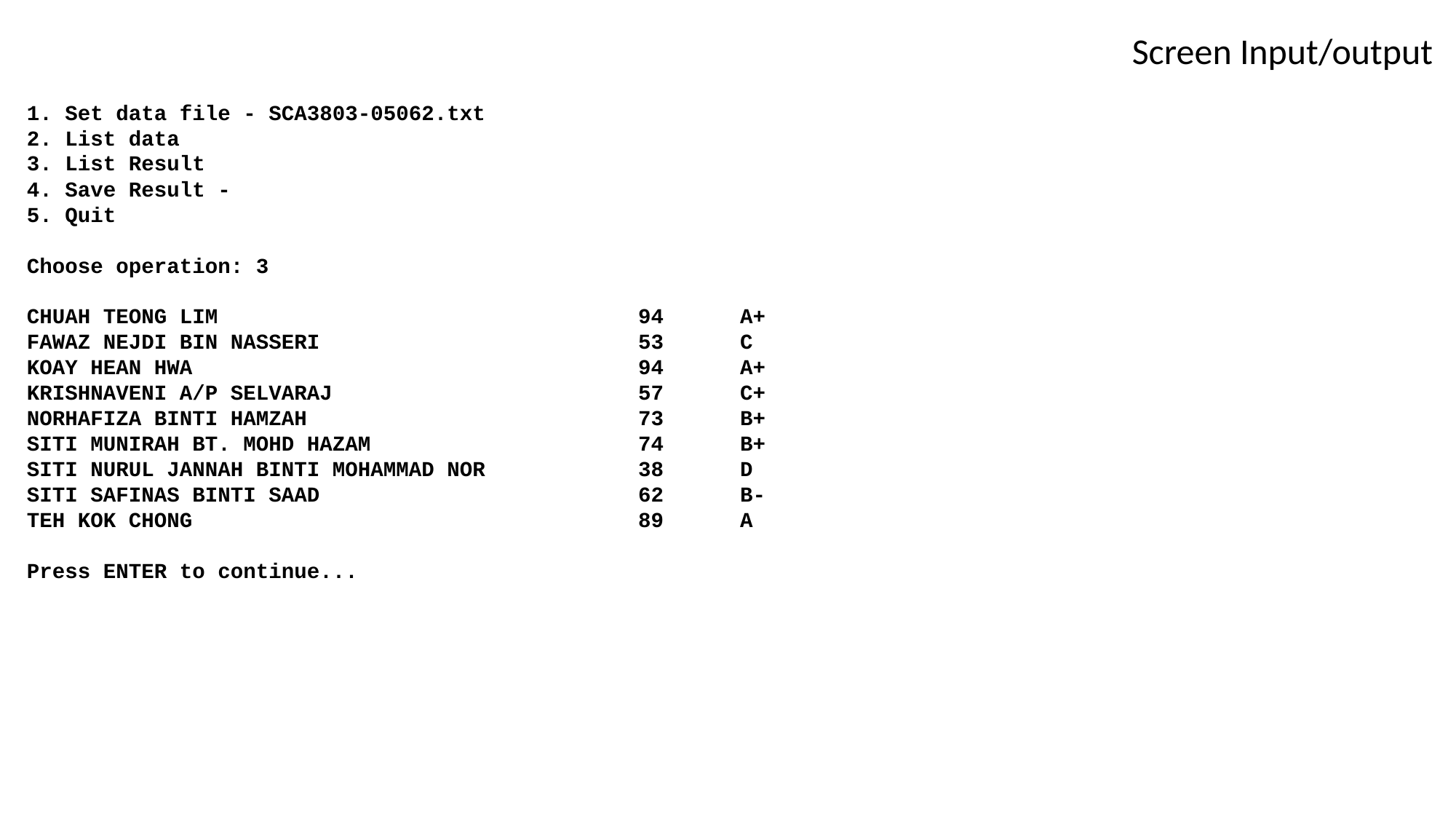

# Screen Input/output
1. Set data file - SCA3803-05062.txt
2. List data
3. List Result
4. Save Result -
5. Quit

Choose operation: 3

CHUAH TEONG LIM                                 94      A+
FAWAZ NEJDI BIN NASSERI                         53      C
KOAY HEAN HWA                                   94      A+
KRISHNAVENI A/P SELVARAJ                        57      C+
NORHAFIZA BINTI HAMZAH                          73      B+
SITI MUNIRAH BT. MOHD HAZAM                     74      B+
SITI NURUL JANNAH BINTI MOHAMMAD NOR            38      D
SITI SAFINAS BINTI SAAD                         62      B-
TEH KOK CHONG                                   89      A

Press ENTER to continue...